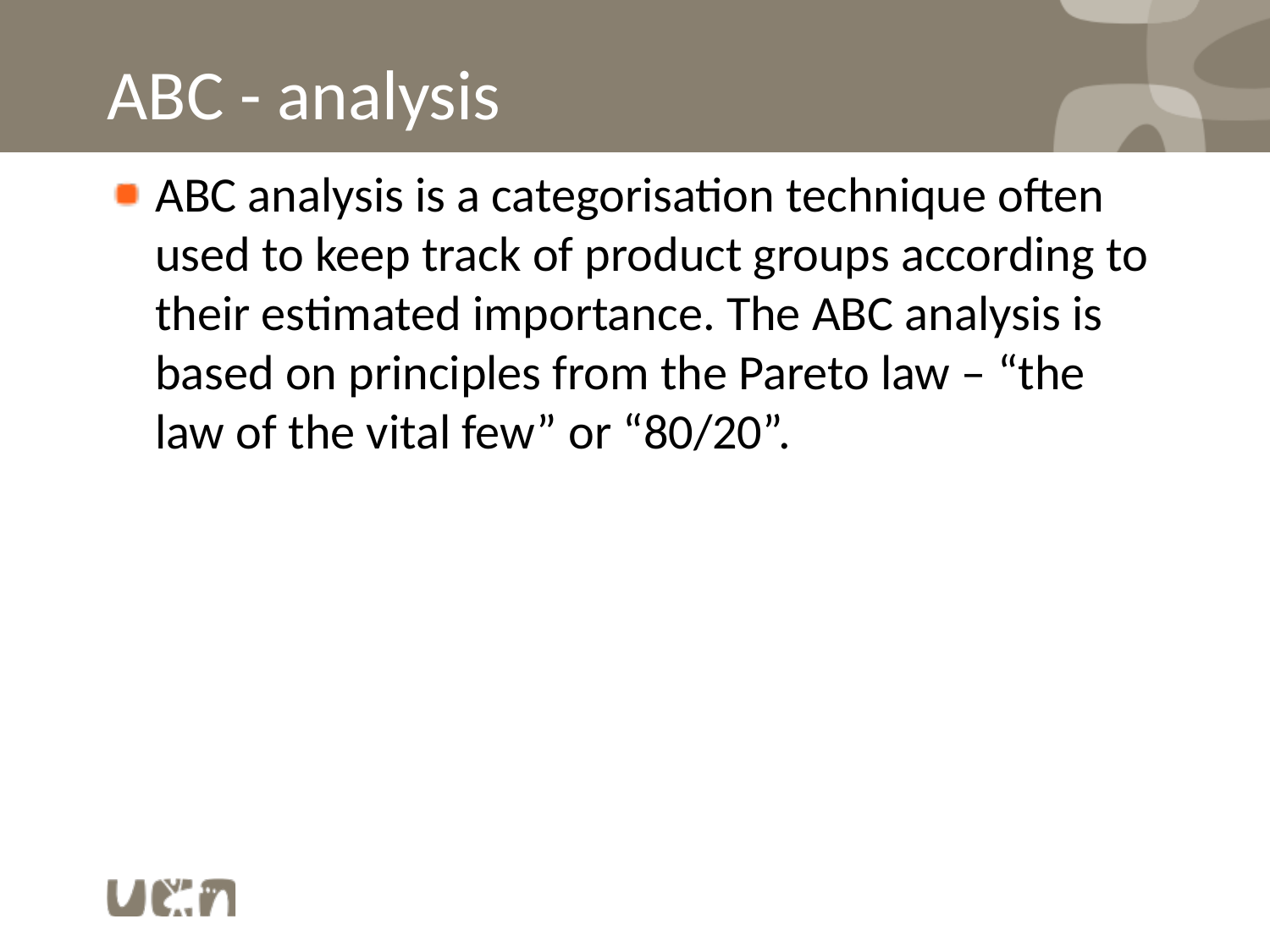

# ABC - analysis
ABC analysis is a categorisation technique often used to keep track of product groups according to their estimated importance. The ABC analysis is based on principles from the Pareto law – “the law of the vital few” or “80/20”.